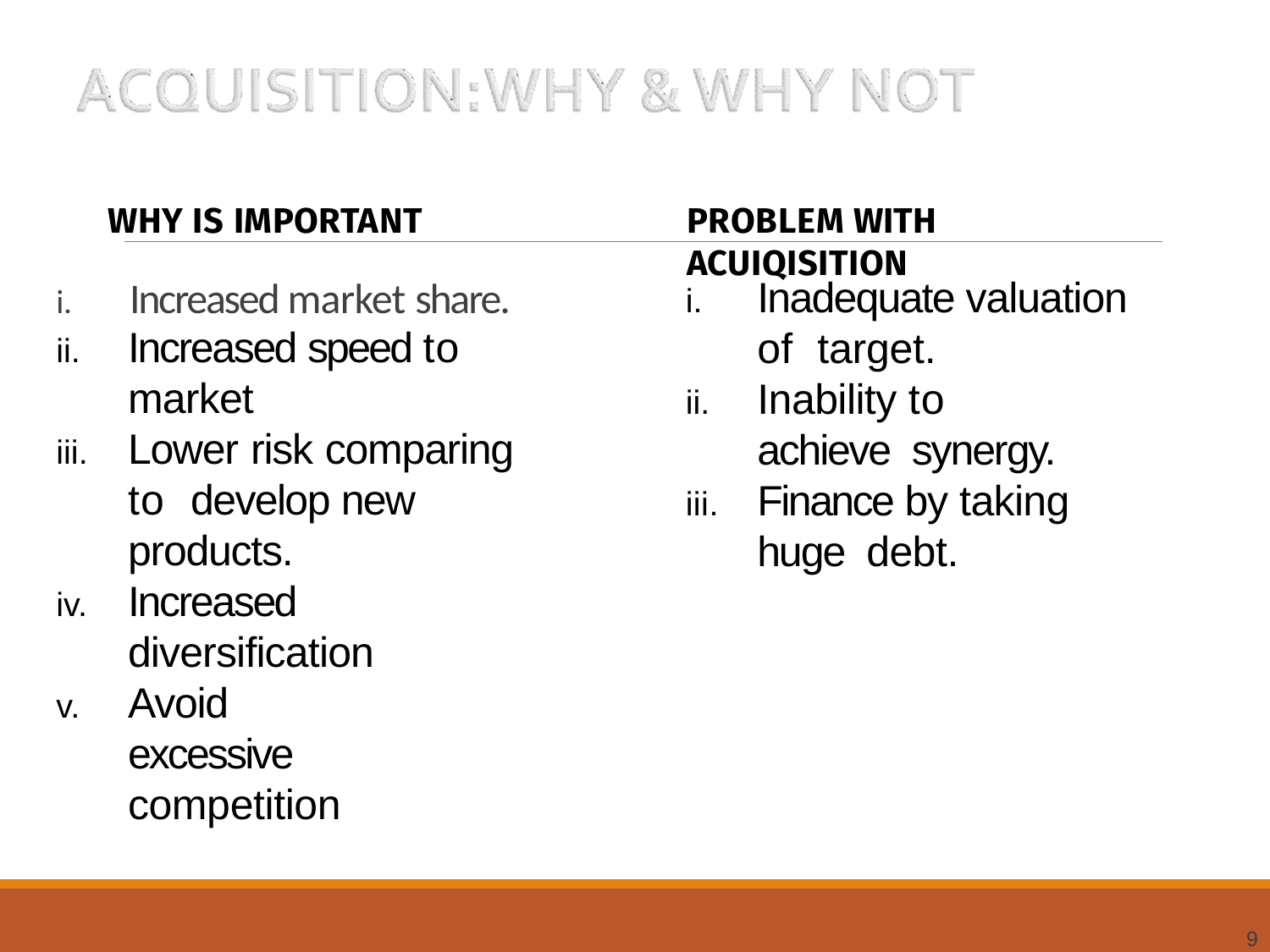

WHY IS IMPORTANT
PROBLEM WITH  ACUIQISITION
# i.	Increased market share.
Inadequate valuation of  target.
Inability to achieve  synergy.
Finance by taking huge  debt.
Increased speed to market
Lower risk comparing to  develop new products.
Increased diversification
Avoid excessive  competition
iii.
9